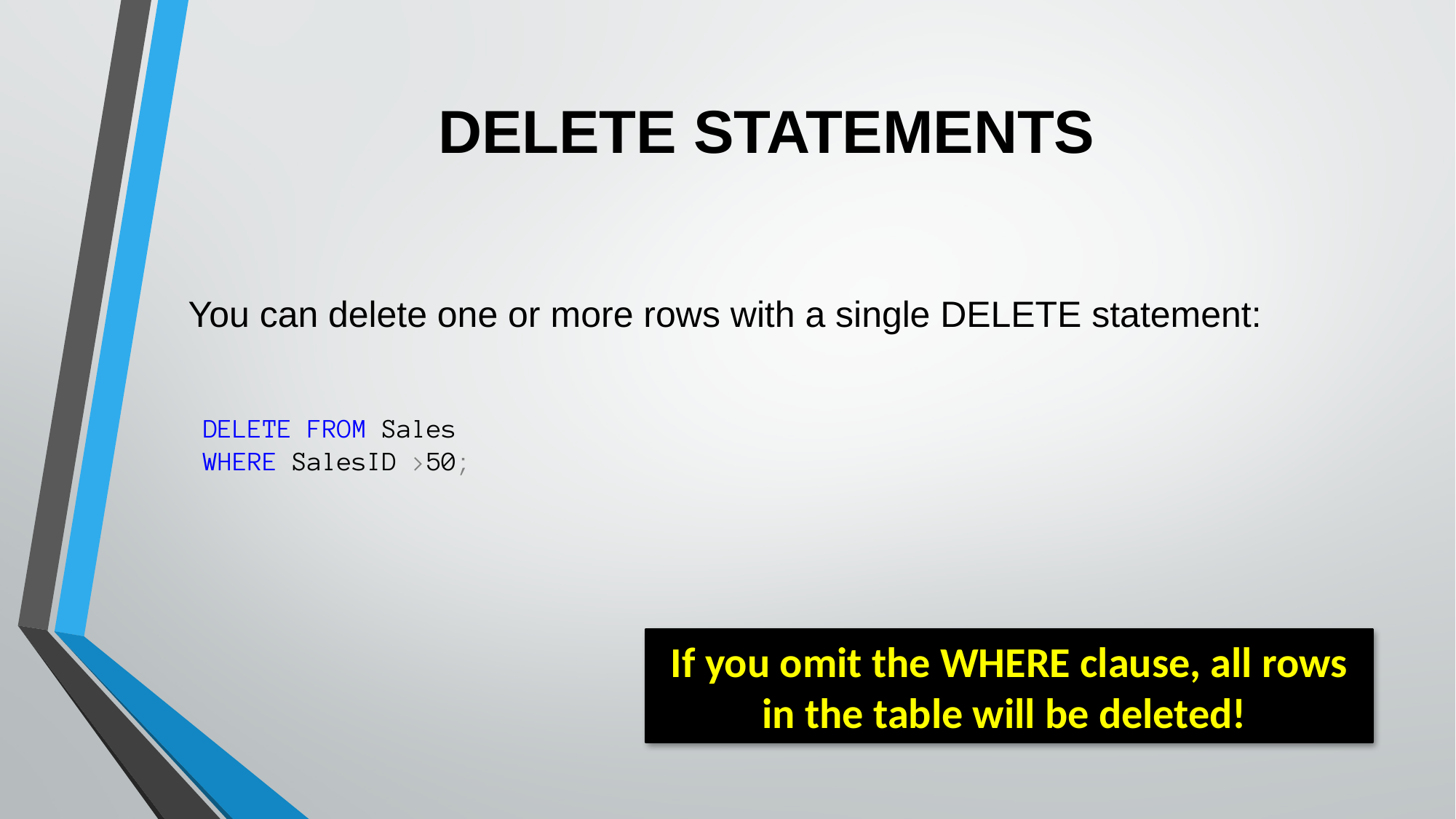

# DELETE STATEMENTS

You can delete one or more rows with a single DELETE statement:

DELETE FROM Sales
WHERE SalesID >50;
If you omit the WHERE clause, all rows in the table will be deleted!
14